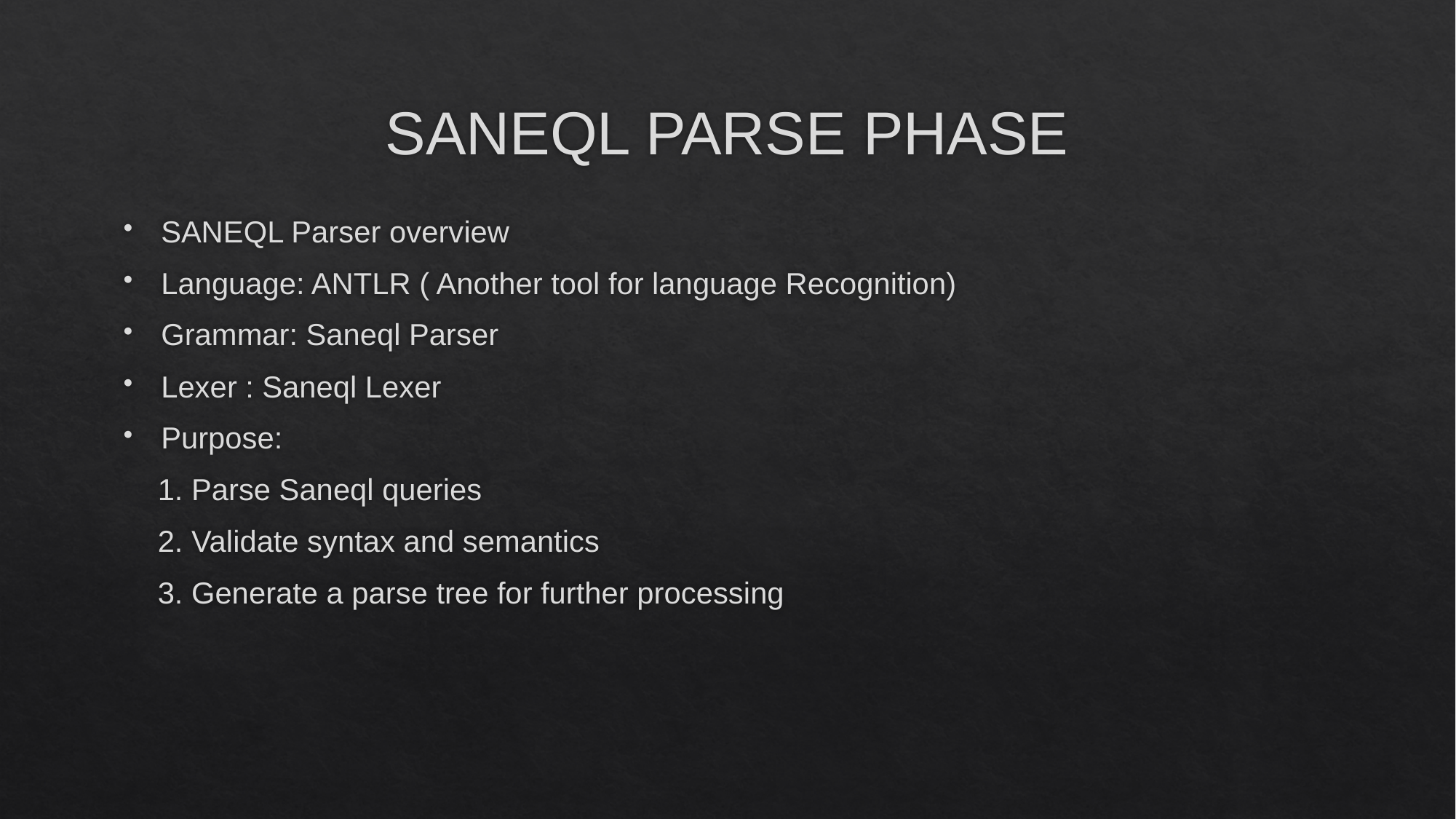

# SANEQL PARSE PHASE
SANEQL Parser overview
Language: ANTLR ( Another tool for language Recognition)
Grammar: Saneql Parser
Lexer : Saneql Lexer
Purpose:
    1. Parse Saneql queries
    2. Validate syntax and semantics
    3. Generate a parse tree for further processing